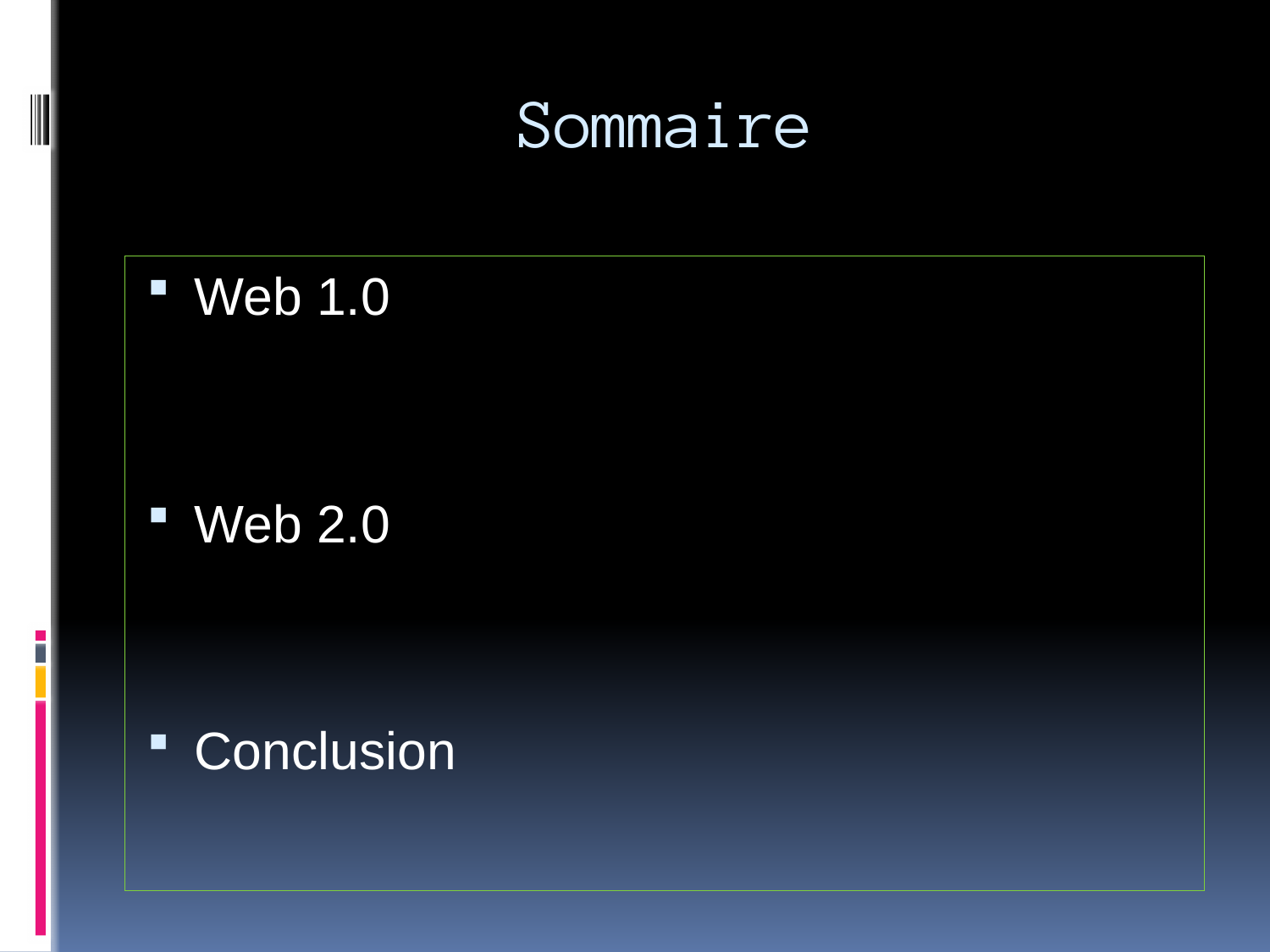

# Sommaire
Web 1.0

Web 2.0

Conclusion